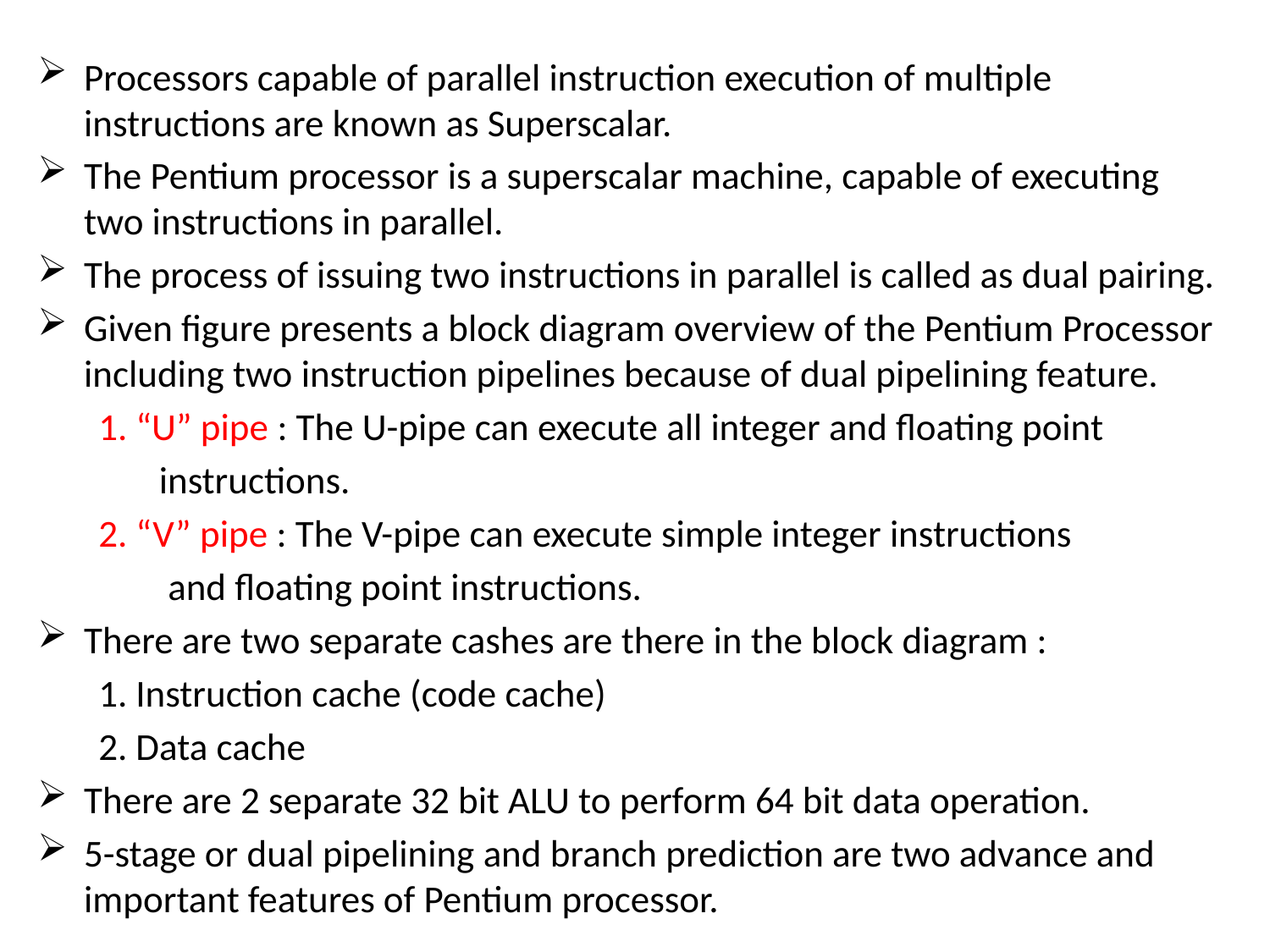

Processors capable of parallel instruction execution of multiple instructions are known as Superscalar.
The Pentium processor is a superscalar machine, capable of executing two instructions in parallel.
The process of issuing two instructions in parallel is called as dual pairing.
Given figure presents a block diagram overview of the Pentium Processor including two instruction pipelines because of dual pipelining feature.
       1. “U” pipe : The U-pipe can execute all integer and floating point
              instructions.
       2. “V” pipe : The V-pipe can execute simple integer instructions
               and floating point instructions.
There are two separate cashes are there in the block diagram :
       1. Instruction cache (code cache)
       2. Data cache
There are 2 separate 32 bit ALU to perform 64 bit data operation.
5-stage or dual pipelining and branch prediction are two advance and important features of Pentium processor.